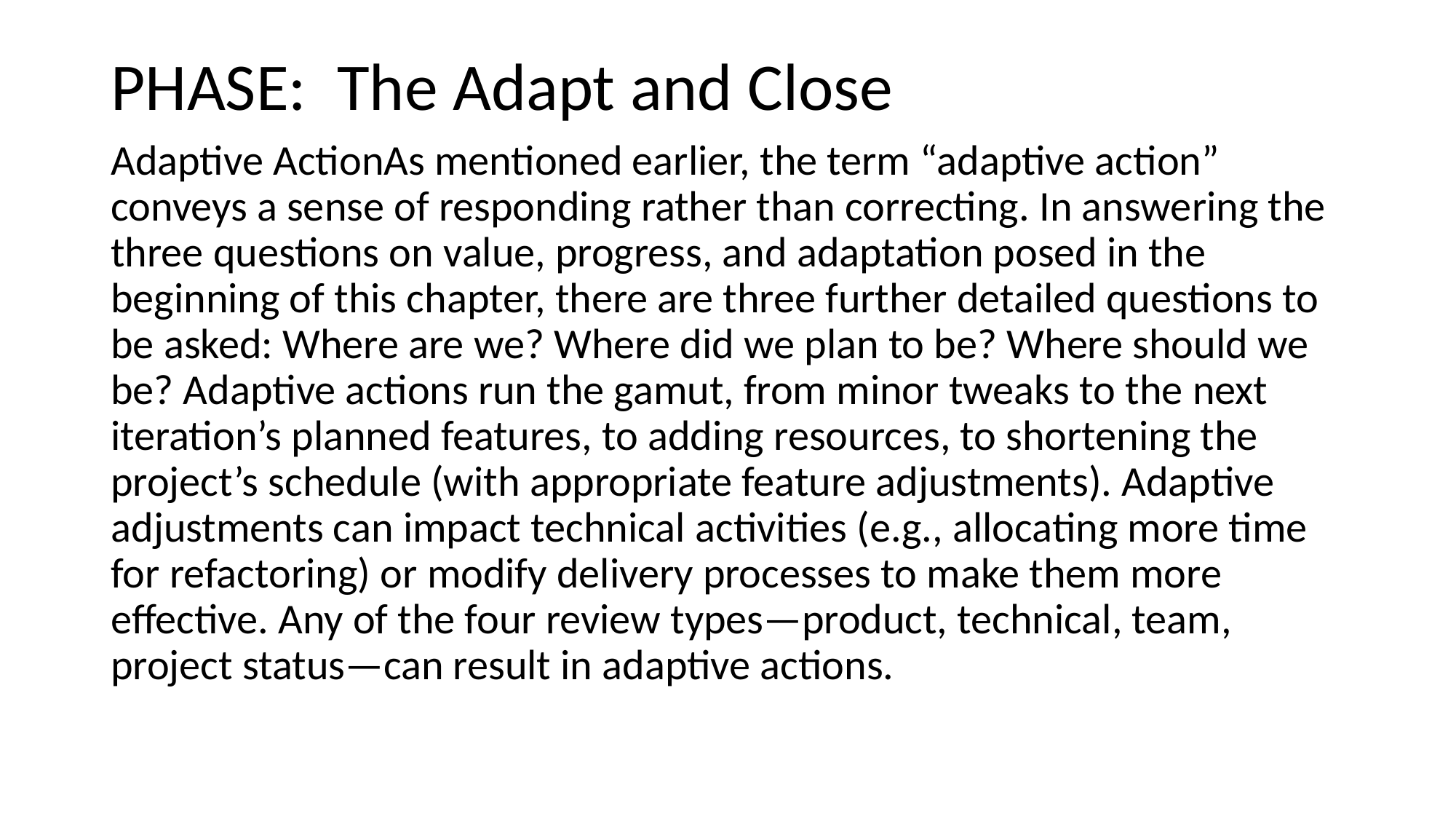

# PHASE:  The Adapt and Close
Adaptive ActionAs mentioned earlier, the term “adaptive action” conveys a sense of responding rather than correcting. In answering the three questions on value, progress, and adaptation posed in the beginning of this chapter, there are three further detailed questions to be asked: Where are we? Where did we plan to be? Where should we be? Adaptive actions run the gamut, from minor tweaks to the next iteration’s planned features, to adding resources, to shortening the project’s schedule (with appropriate feature adjustments). Adaptive adjustments can impact technical activities (e.g., allocating more time for refactoring) or modify delivery processes to make them more effective. Any of the four review types—product, technical, team, project status—can result in adaptive actions.